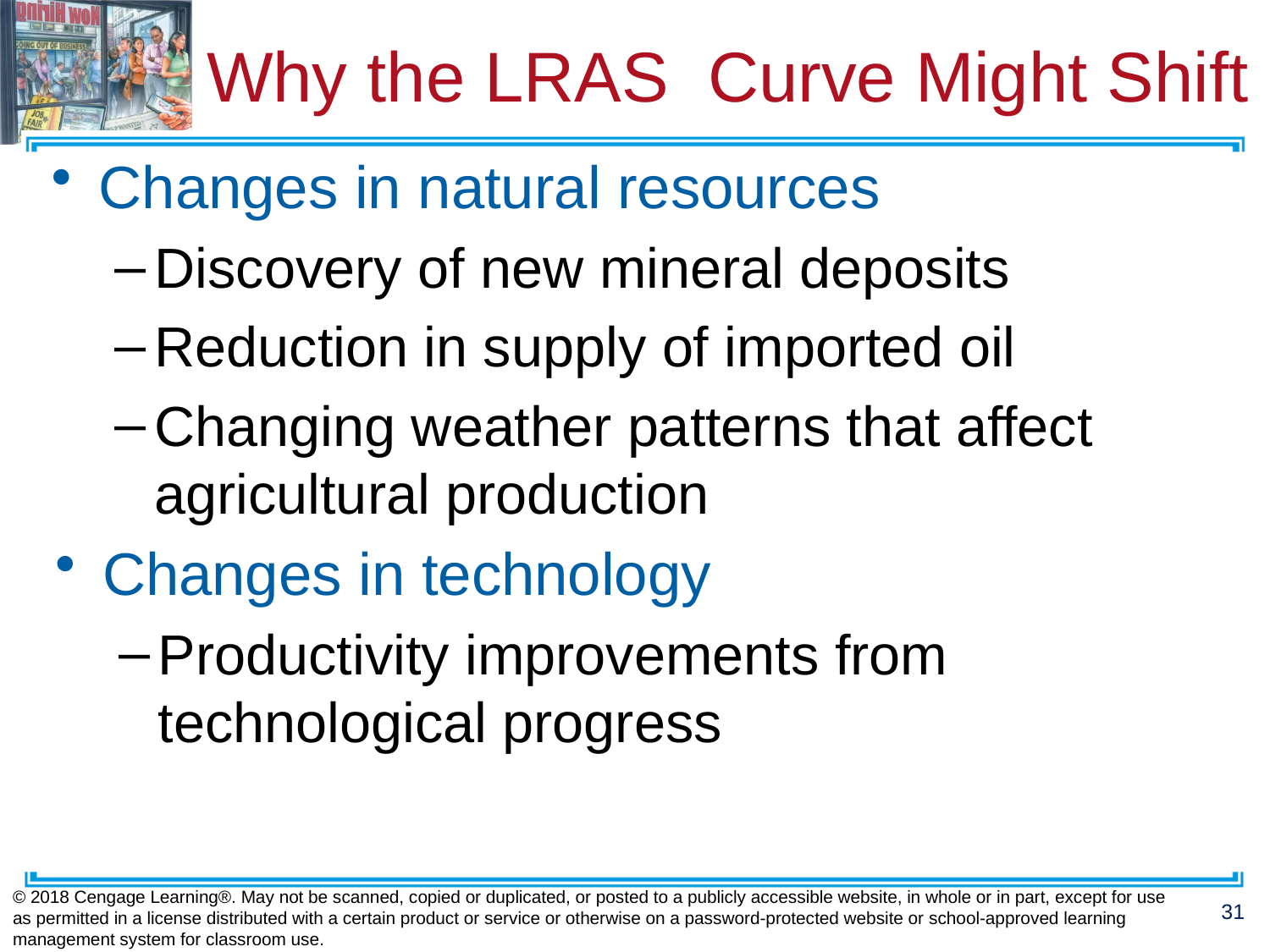

# Why the LRAS  Curve Might Shift
Changes in natural resources
Discovery of new mineral deposits
Reduction in supply of imported oil
Changing weather patterns that affect agricultural production
Changes in technology
Productivity improvements from technological progress
© 2018 Cengage Learning®. May not be scanned, copied or duplicated, or posted to a publicly accessible website, in whole or in part, except for use as permitted in a license distributed with a certain product or service or otherwise on a password-protected website or school-approved learning management system for classroom use.
31